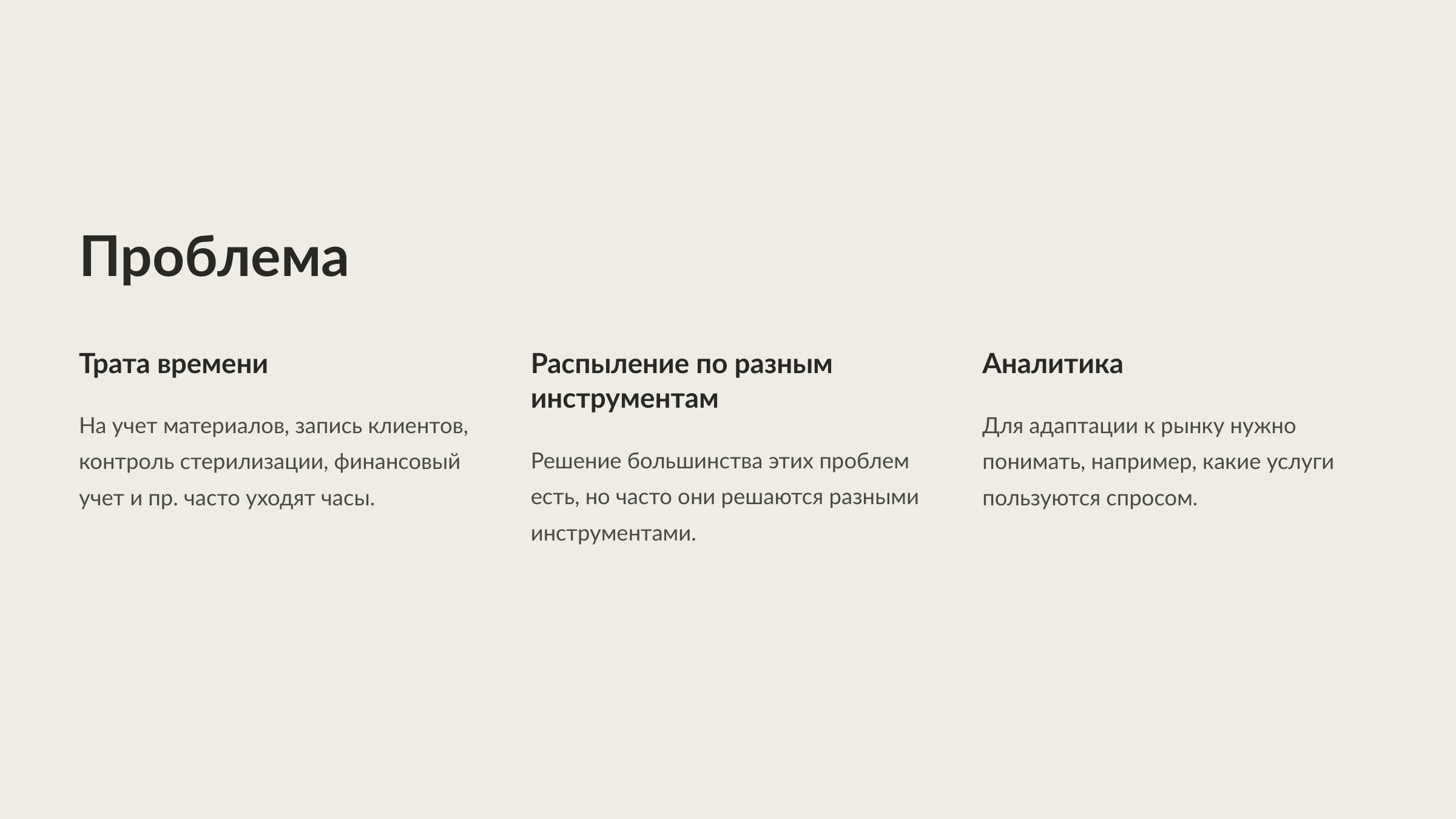

Проблема
Трата времени
Распыление по разным инструментам
Аналитика
На учет материалов, запись клиентов, контроль стерилизации, финансовый учет и пр. часто уходят часы.
Для адаптации к рынку нужно понимать, например, какие услуги пользуются спросом.
Решение большинства этих проблем есть, но часто они решаются разными инструментами.